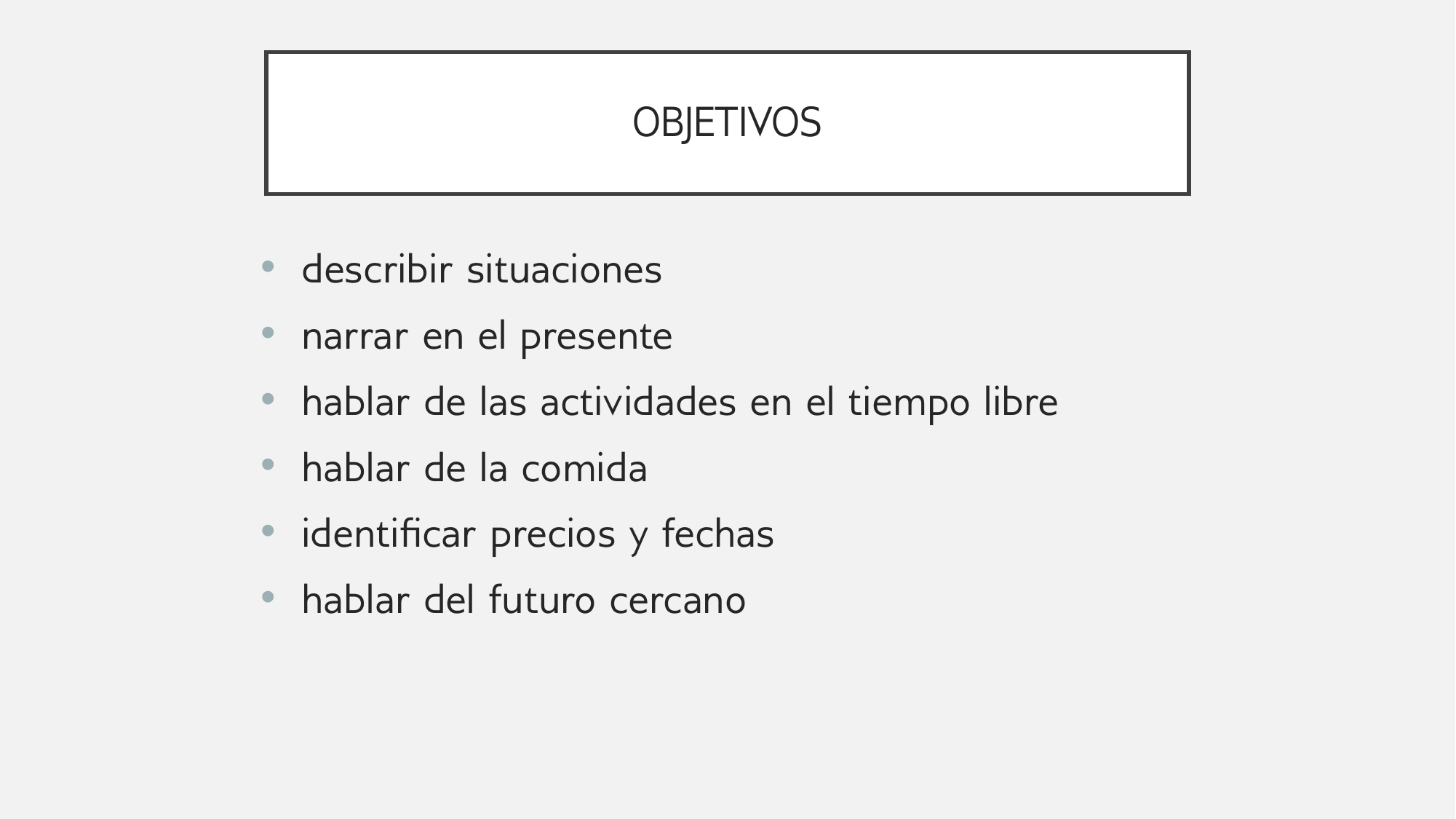

# OBJETIVOS
describir situaciones
narrar en el presente
hablar de las actividades en el tiempo libre
hablar de la comida
identificar precios y fechas
hablar del futuro cercano